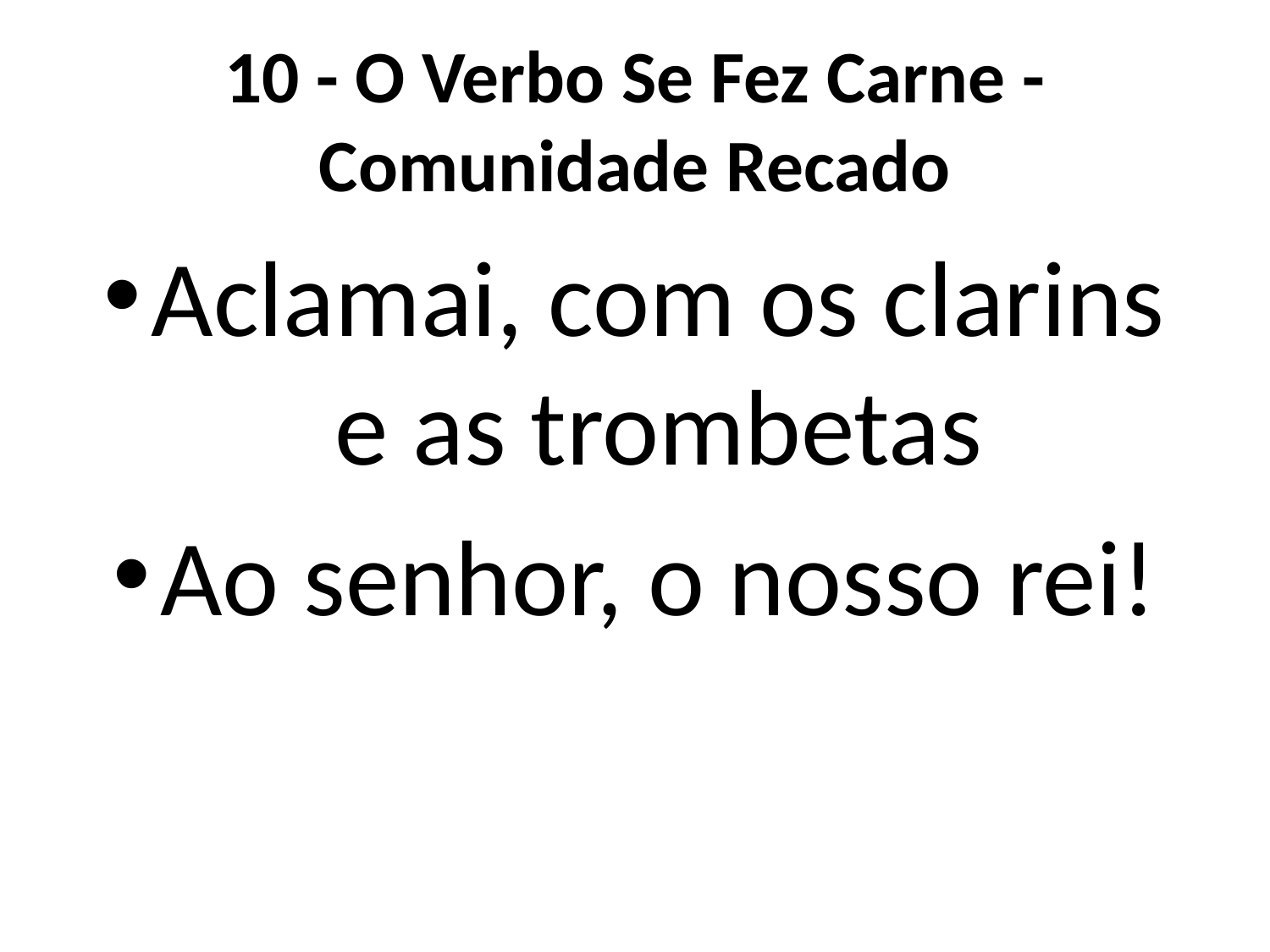

# 10 - O Verbo Se Fez Carne - Comunidade Recado
Aclamai, com os clarins e as trombetas
Ao senhor, o nosso rei!